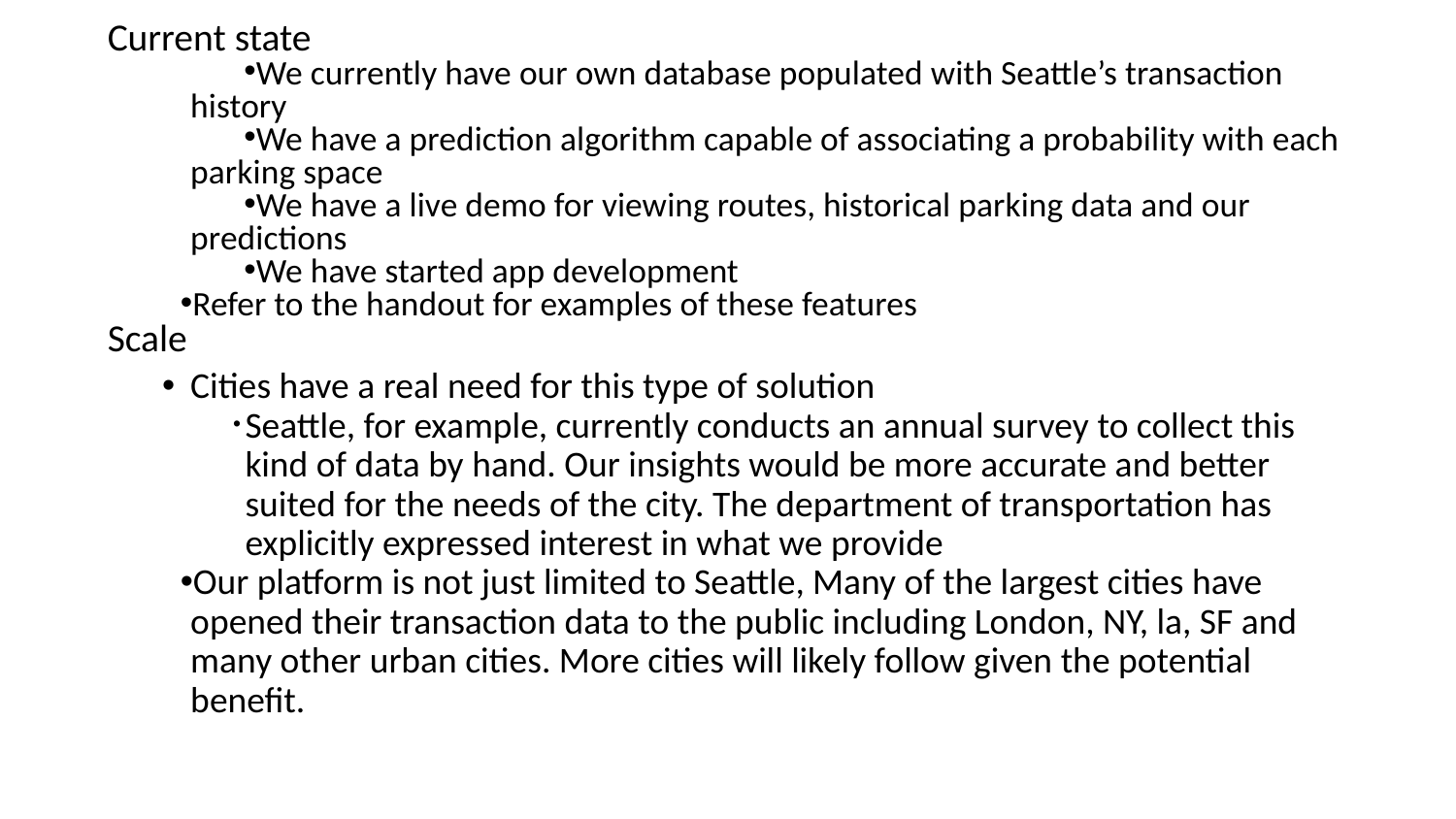

Current state
We currently have our own database populated with Seattle’s transaction history
We have a prediction algorithm capable of associating a probability with each parking space
We have a live demo for viewing routes, historical parking data and our predictions
We have started app development
Refer to the handout for examples of these features
Scale
Cities have a real need for this type of solution
Seattle, for example, currently conducts an annual survey to collect this kind of data by hand. Our insights would be more accurate and better suited for the needs of the city. The department of transportation has explicitly expressed interest in what we provide
Our platform is not just limited to Seattle, Many of the largest cities have opened their transaction data to the public including London, NY, la, SF and many other urban cities. More cities will likely follow given the potential benefit.